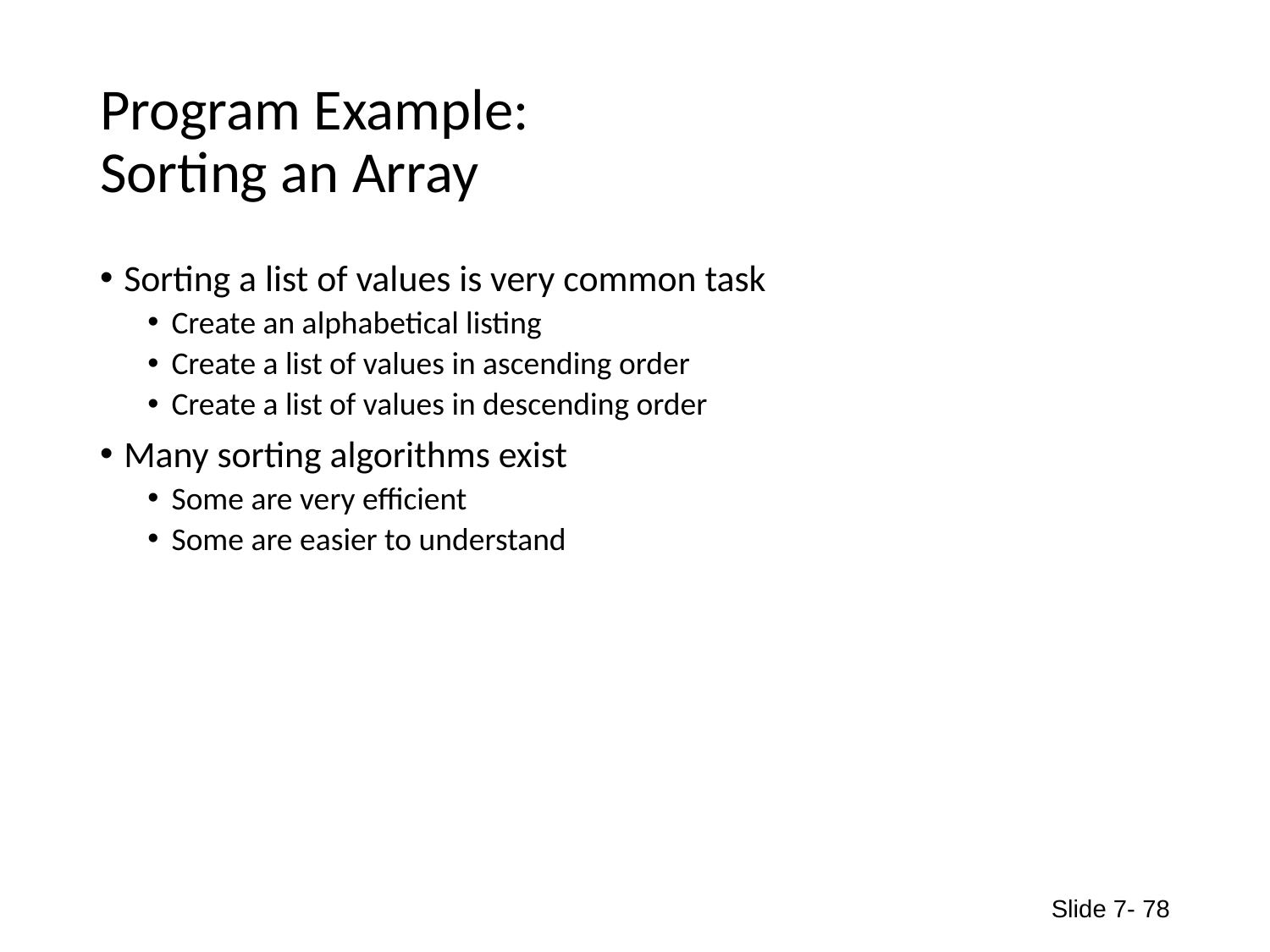

# Program Example: Sorting an Array
Sorting a list of values is very common task
Create an alphabetical listing
Create a list of values in ascending order
Create a list of values in descending order
Many sorting algorithms exist
Some are very efficient
Some are easier to understand
Slide 7- 78